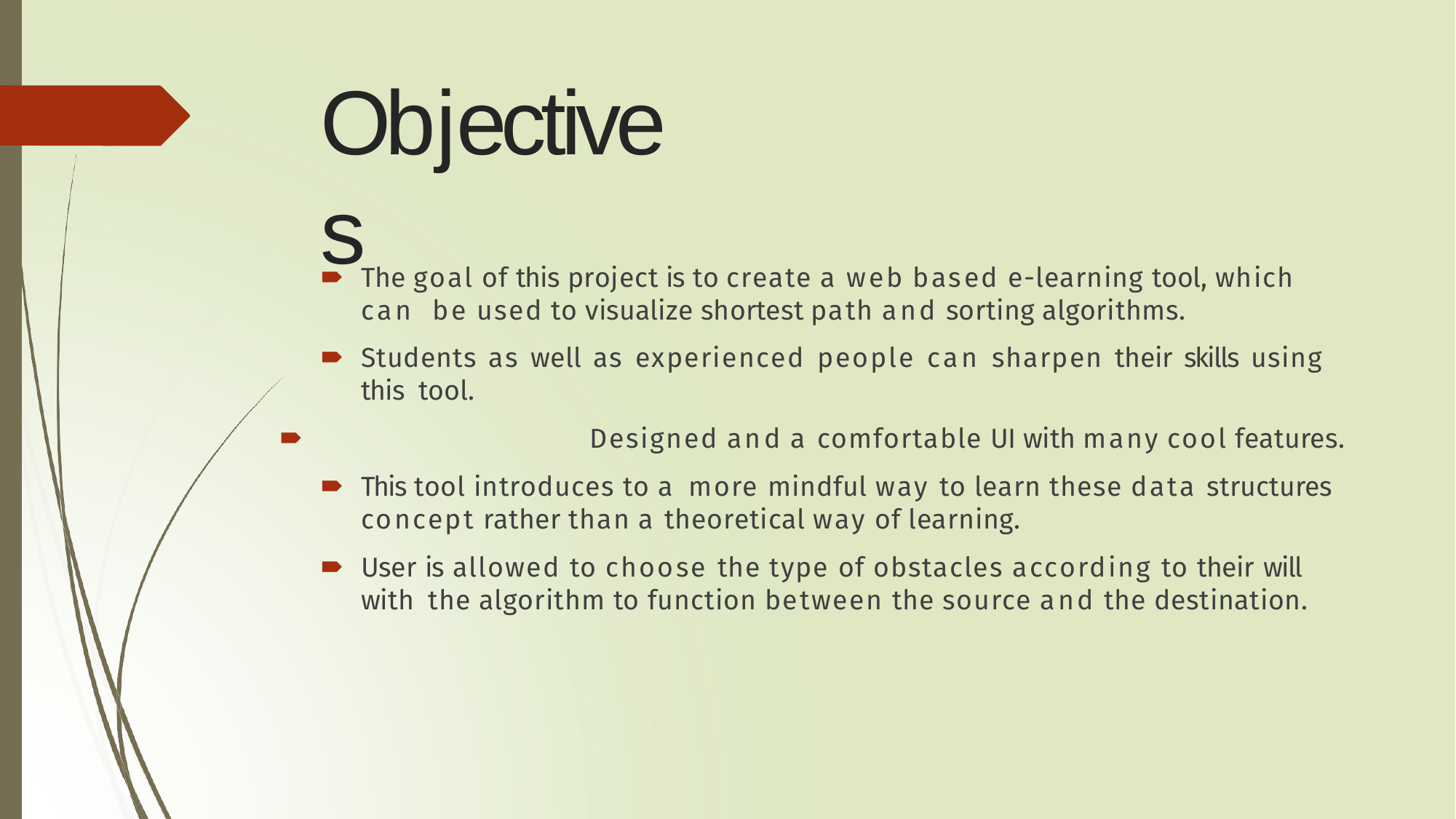

# Objectives

🠶	The goal of this project is to create a web based e-learning tool, which can  be used to visualize shortest path and sorting algorithms.
🠶	Students as well as experienced people can sharpen their skills using this  tool.
🠶	Designed and a comfortable UI with many cool features.
🠶	This tool introduces to a more mindful way to learn these data structures  concept rather than a theoretical way of learning.
🠶	User is allowed to choose the type of obstacles according to their will with  the algorithm to function between the source and the destination.